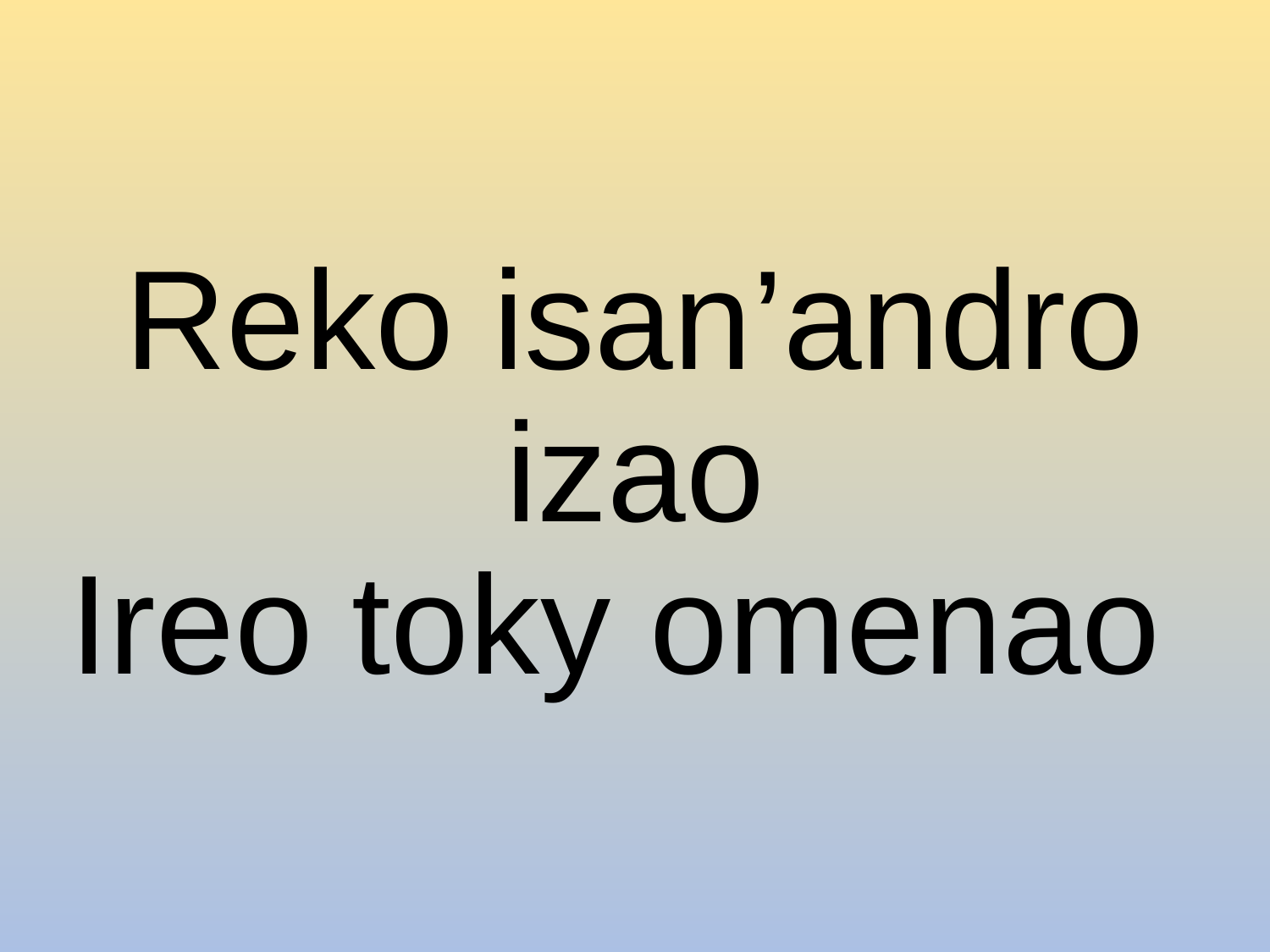

# Reko isan’andro izao Ireo toky omenao